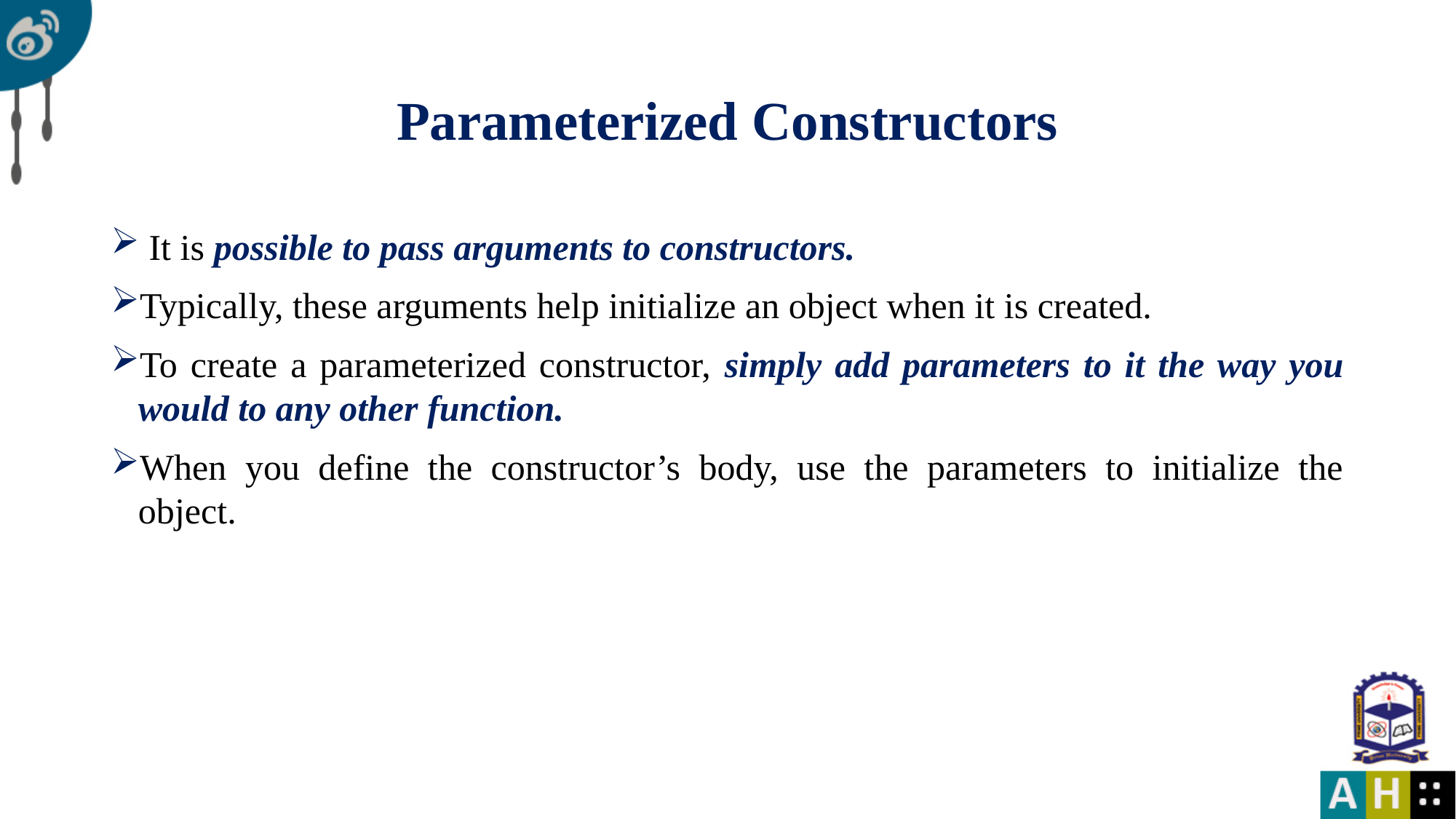

# Parameterized Constructors
 It is possible to pass arguments to constructors.
Typically, these arguments help initialize an object when it is created.
To create a parameterized constructor, simply add parameters to it the way you would to any other function.
When you define the constructor’s body, use the parameters to initialize the object.